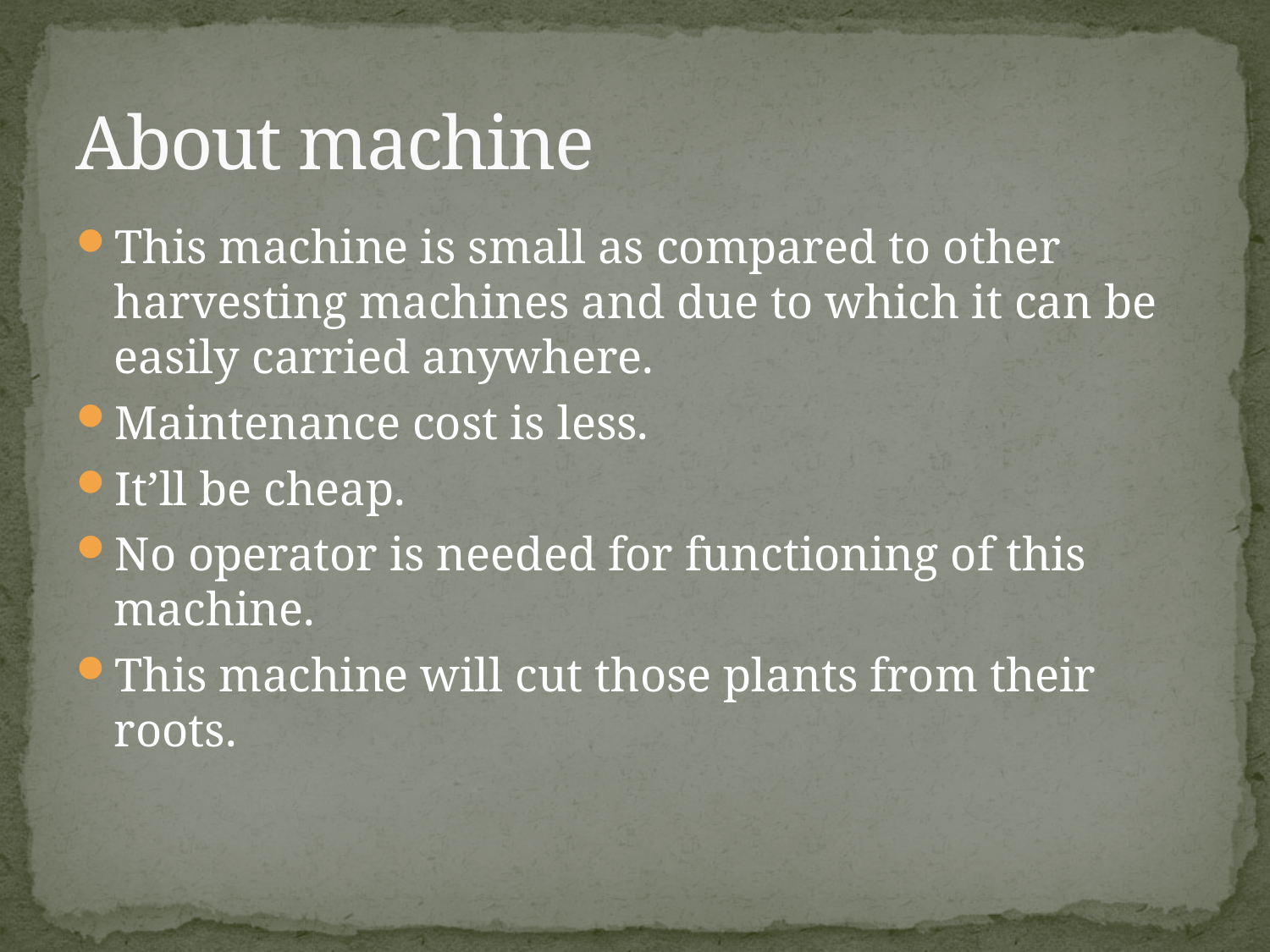

# About machine
This machine is small as compared to other harvesting machines and due to which it can be easily carried anywhere.
Maintenance cost is less.
It’ll be cheap.
No operator is needed for functioning of this machine.
This machine will cut those plants from their roots.